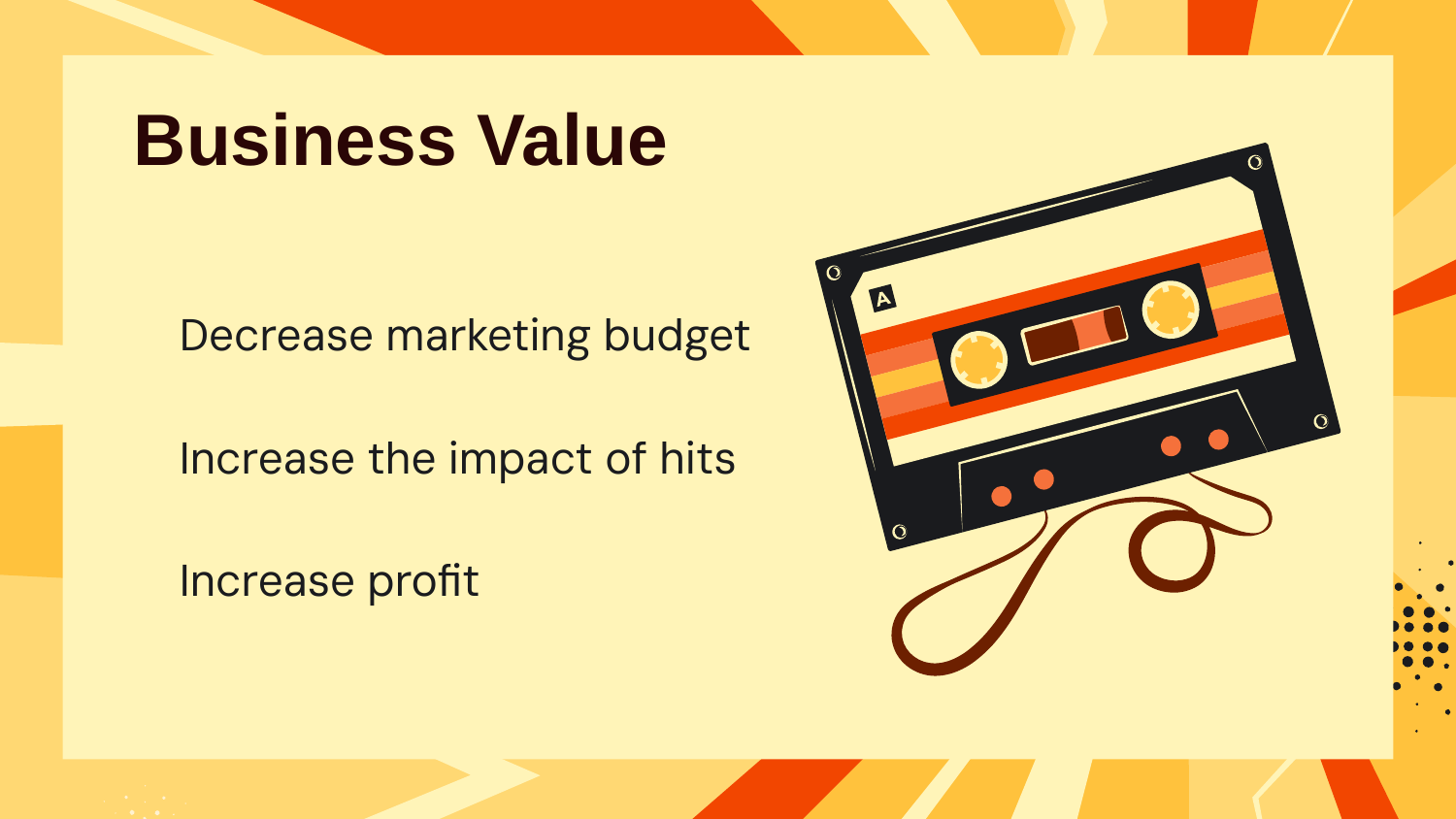

# Business Value

Decrease marketing budget

Increase the impact of hits

Increase profit